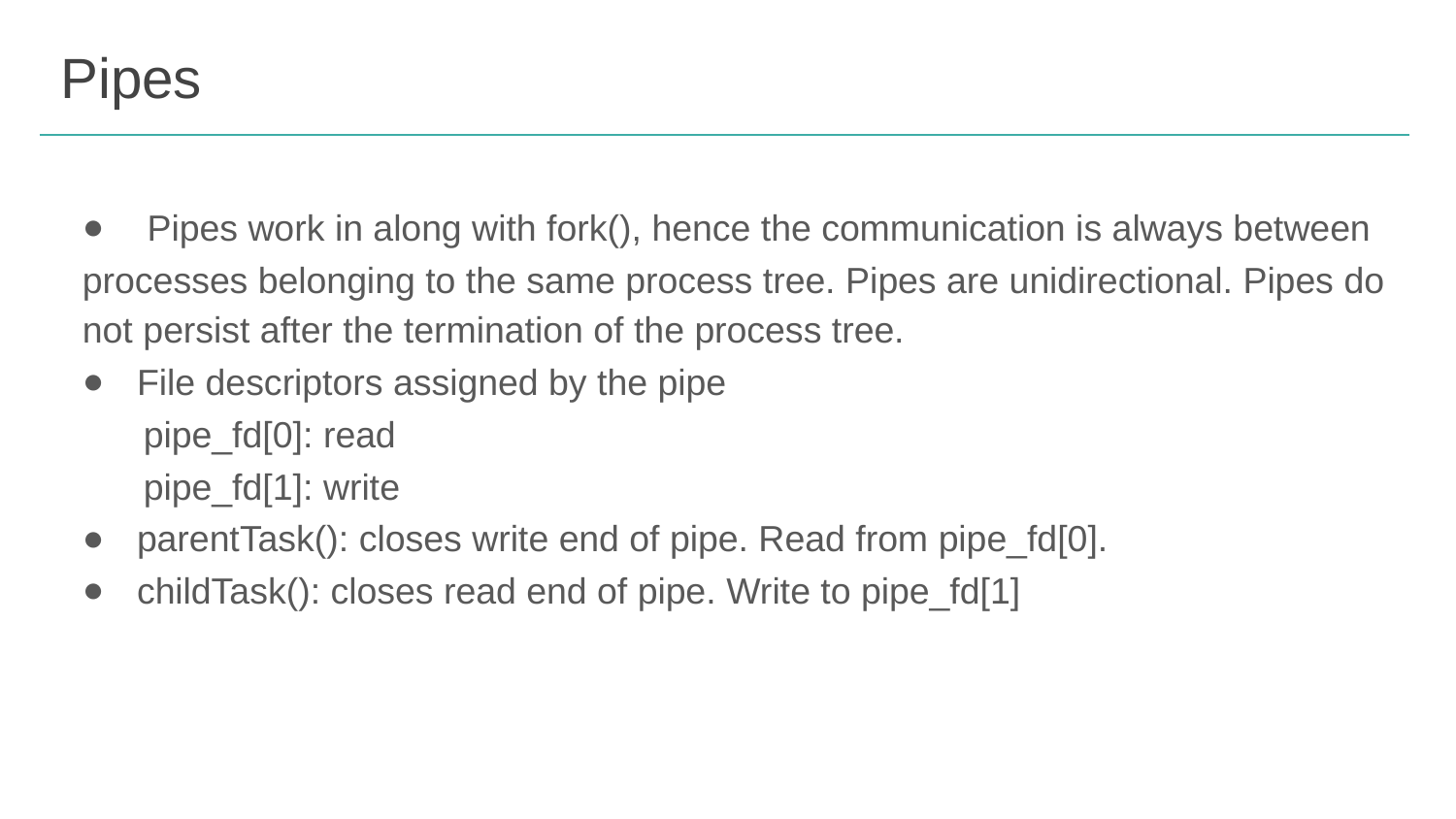

# Pipes
 Pipes work in along with fork(), hence the communication is always between
processes belonging to the same process tree. Pipes are unidirectional. Pipes do not persist after the termination of the process tree.
File descriptors assigned by the pipe
      pipe_fd[0]: read
      pipe_fd[1]: write
parentTask(): closes write end of pipe. Read from pipe_fd[0].
childTask(): closes read end of pipe. Write to pipe_fd[1]